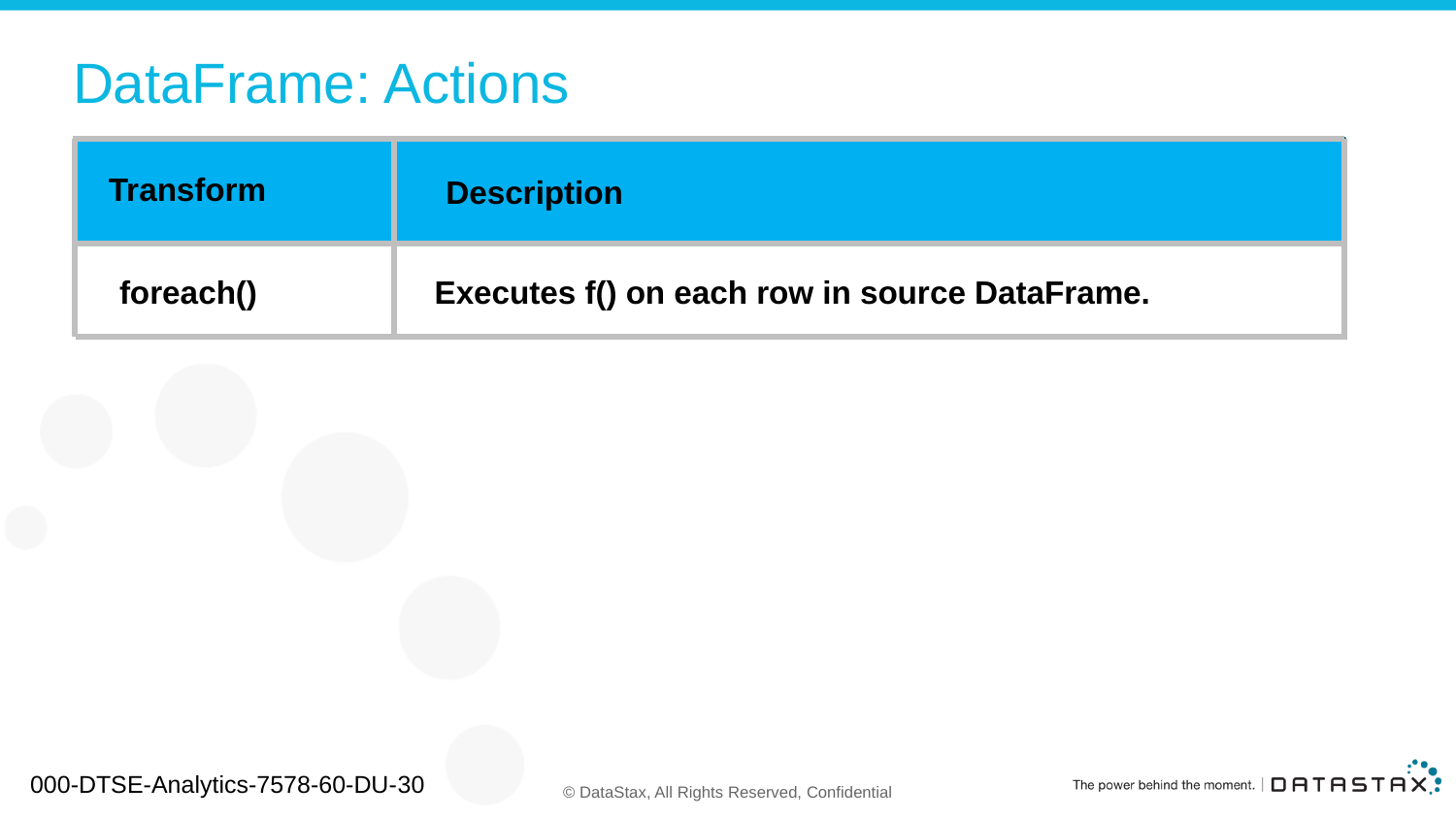

# DataFrame: Actions

Transform
Description
foreach()
Executes f() on each row in source DataFrame.
000-DTSE-Analytics-7578-60-DU-30